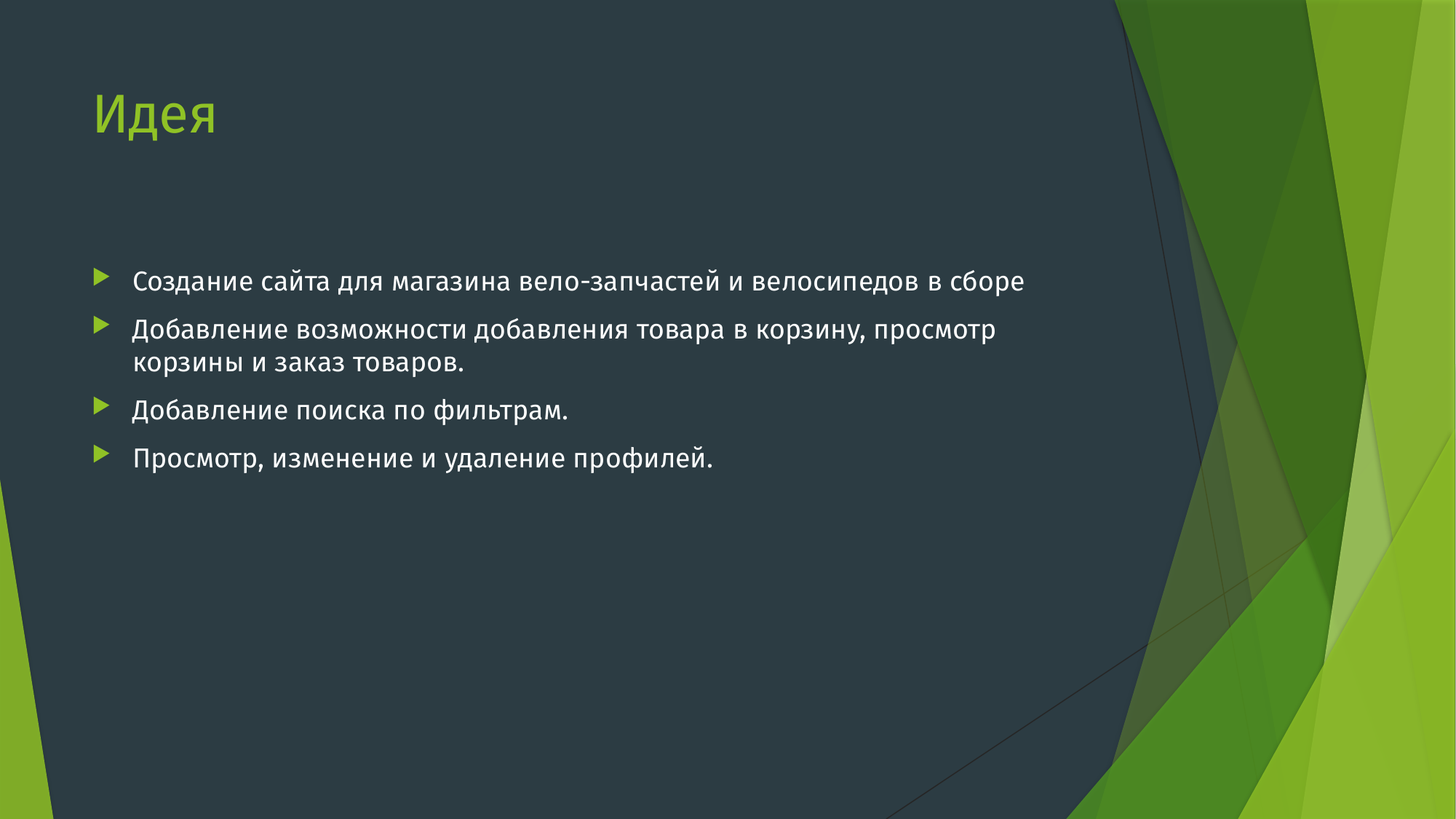

# Идея
Создание сайта для магазина вело-запчастей и велосипедов в сборе
Добавление возможности добавления товара в корзину, просмотр корзины и заказ товаров.
Добавление поиска по фильтрам.
Просмотр, изменение и удаление профилей.